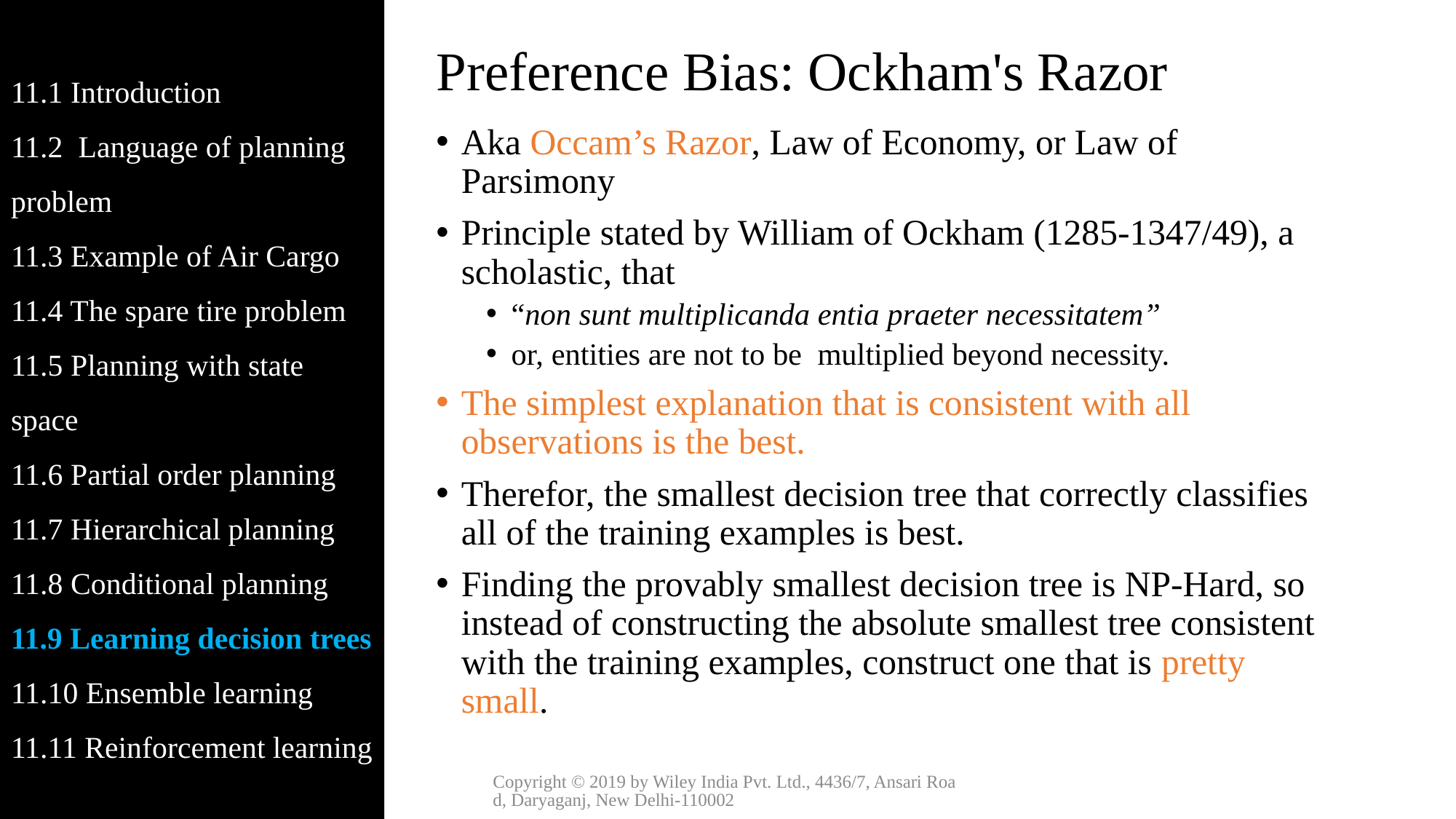

11.1 Introduction
11.2  Language of planning problem
11.3 Example of Air Cargo
11.4 The spare tire problem
11.5 Planning with state space
11.6 Partial order planning
11.7 Hierarchical planning
11.8 Conditional planning
11.9 Learning decision trees
11.10 Ensemble learning
11.11 Reinforcement learning
# Preference Bias: Ockham's Razor
Aka Occam’s Razor, Law of Economy, or Law of Parsimony
Principle stated by William of Ockham (1285-1347/49), a scholastic, that
“non sunt multiplicanda entia praeter necessitatem”
or, entities are not to be  multiplied beyond necessity.
The simplest explanation that is consistent with all observations is the best.
Therefor, the smallest decision tree that correctly classifies all of the training examples is best.
Finding the provably smallest decision tree is NP-Hard, so instead of constructing the absolute smallest tree consistent with the training examples, construct one that is pretty small.
Copyright © 2019 by Wiley India Pvt. Ltd., 4436/7, Ansari Road, Daryaganj, New Delhi-110002